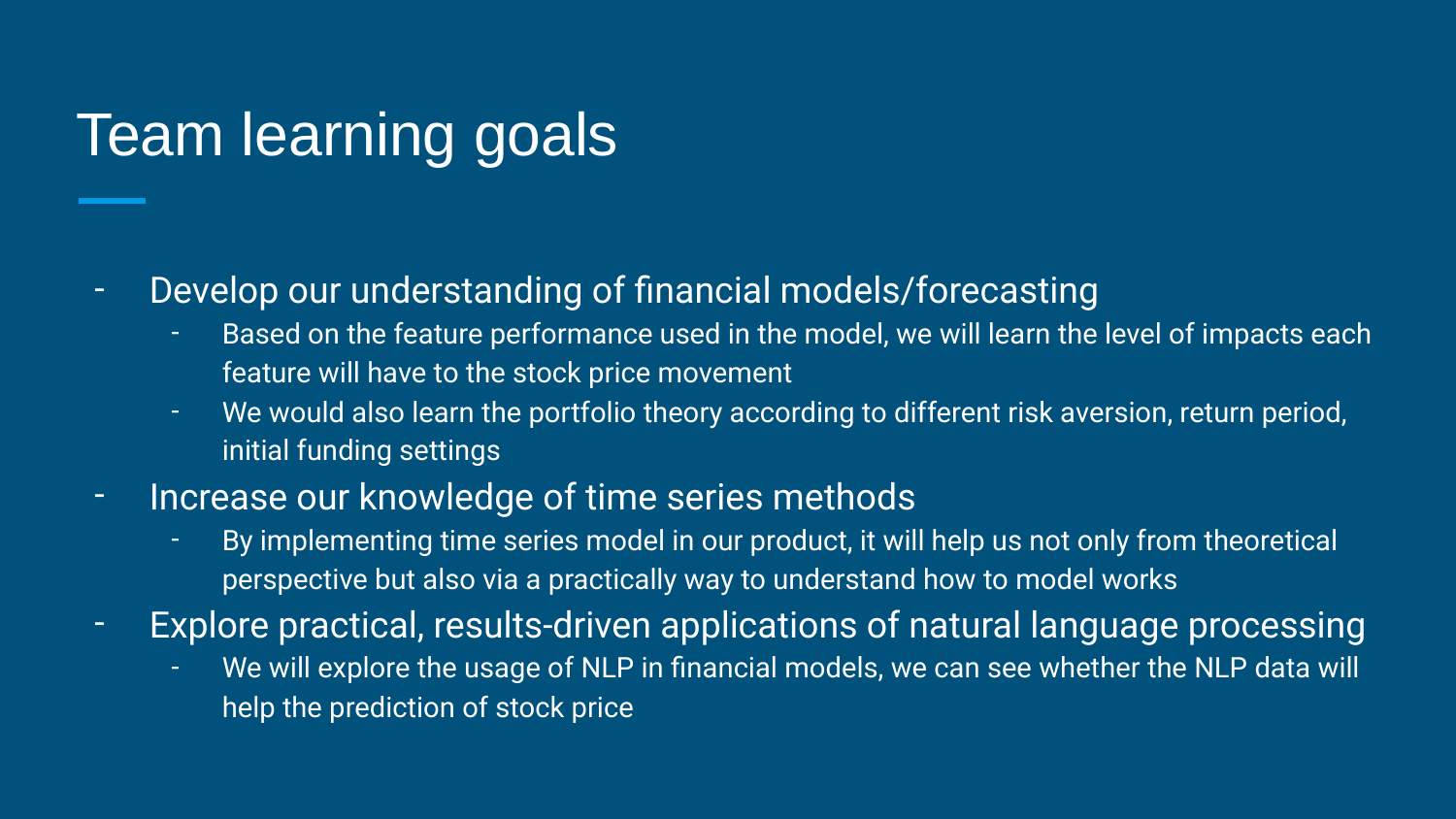

# Team learning goals
Develop our understanding of financial models/forecasting
Based on the feature performance used in the model, we will learn the level of impacts each feature will have to the stock price movement
We would also learn the portfolio theory according to different risk aversion, return period, initial funding settings
Increase our knowledge of time series methods
By implementing time series model in our product, it will help us not only from theoretical perspective but also via a practically way to understand how to model works
Explore practical, results-driven applications of natural language processing
We will explore the usage of NLP in financial models, we can see whether the NLP data will help the prediction of stock price